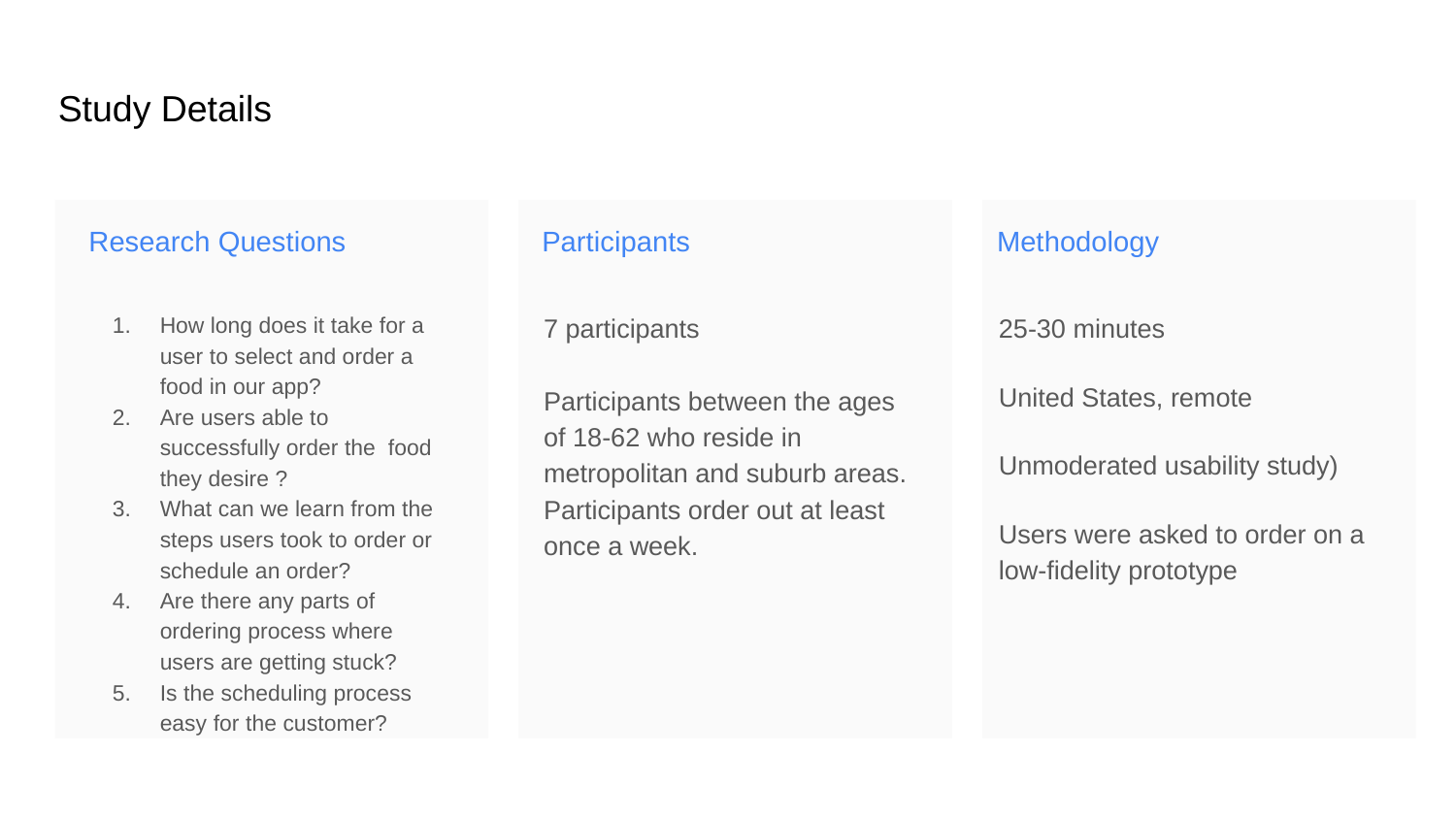

Study Details

Research Questions

Participants
Methodology
How long does it take for a user to select and order a food in our app?
Are users able to successfully order the  food they desire ?
What can we learn from the steps users took to order or schedule an order?
Are there any parts of  ordering process where users are getting stuck?
Is the scheduling process easy for the customer?

7 participants

Participants between the ages of 18-62 who reside in metropolitan and suburb areas. Participants order out at least once a week.
25-30 minutes
United States, remote
Unmoderated usability study)
Users were asked to order on a low-fidelity prototype